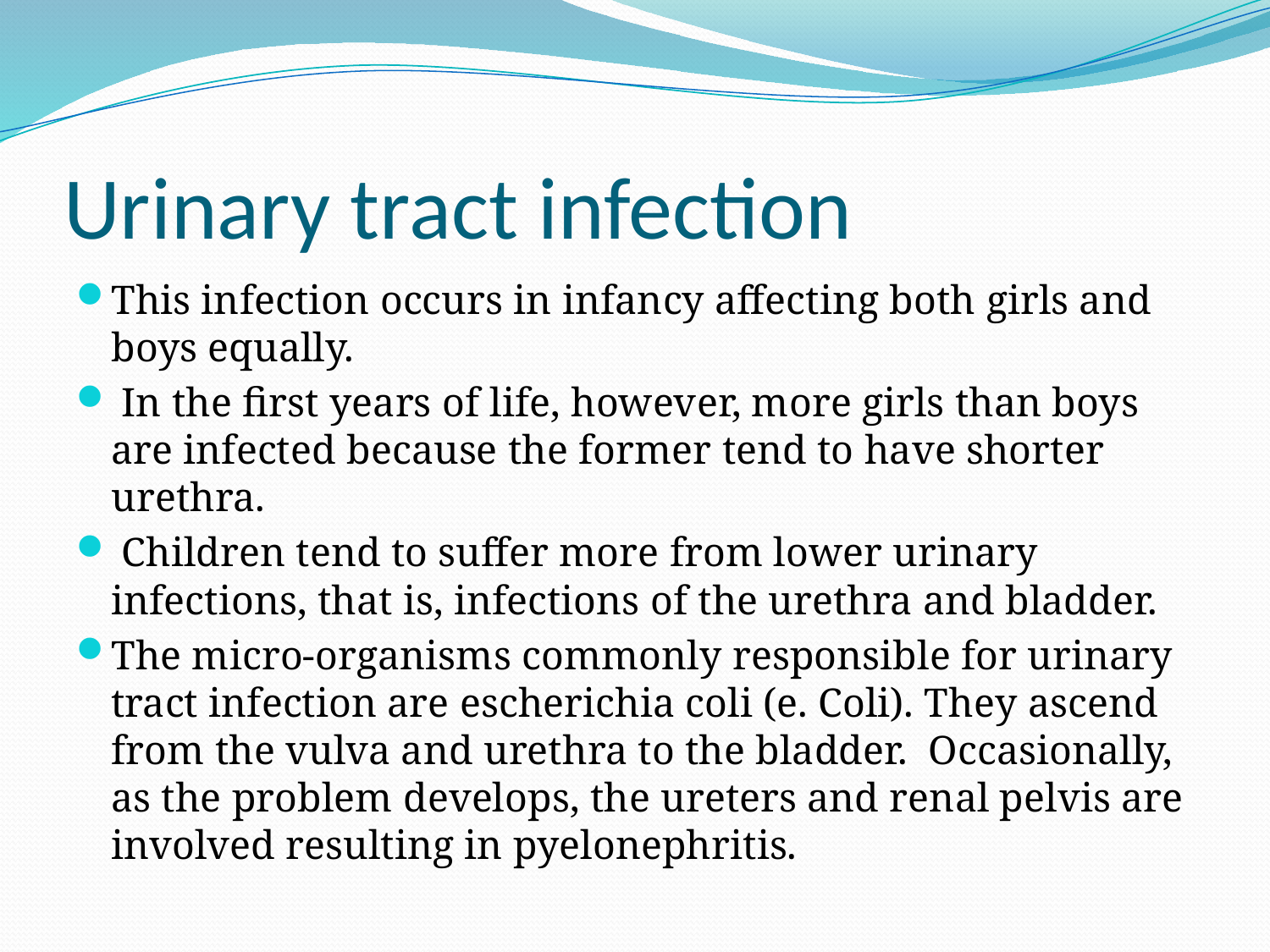

# Urinary tract infection
This infection occurs in infancy affecting both girls and boys equally.
 In the first years of life, however, more girls than boys are infected because the former tend to have shorter urethra.
 Children tend to suffer more from lower urinary infections, that is, infections of the urethra and bladder.
The micro-organisms commonly responsible for urinary tract infection are escherichia coli (e. Coli). They ascend from the vulva and urethra to the bladder.  Occasionally, as the problem develops, the ureters and renal pelvis are involved resulting in pyelonephritis.